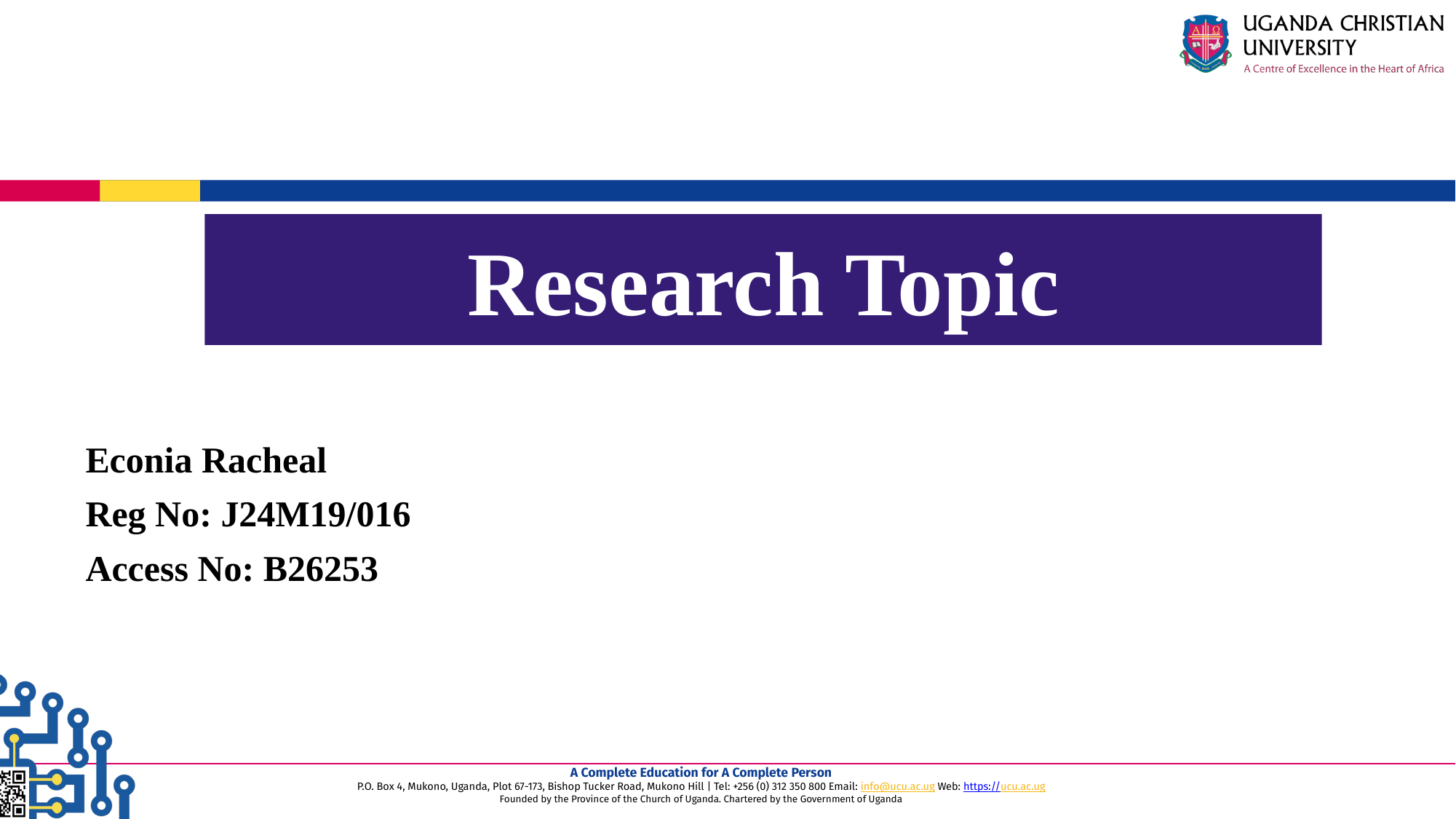

Research Topic
Econia Racheal
Reg No: J24M19/016
Access No: B26253